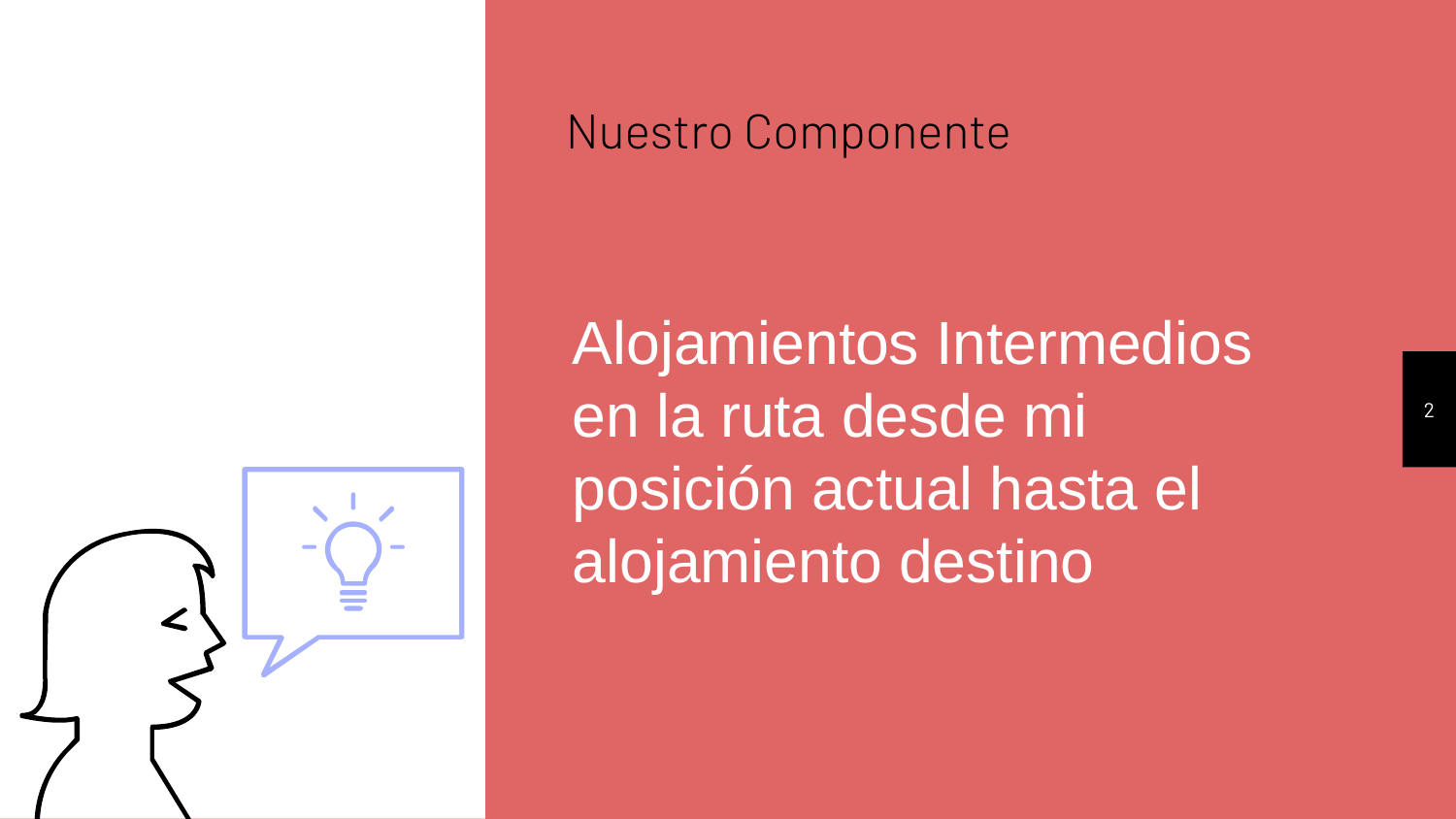

Nuestro Componente
2
Alojamientos Intermedios en la ruta desde mi posición actual hasta el alojamiento destino